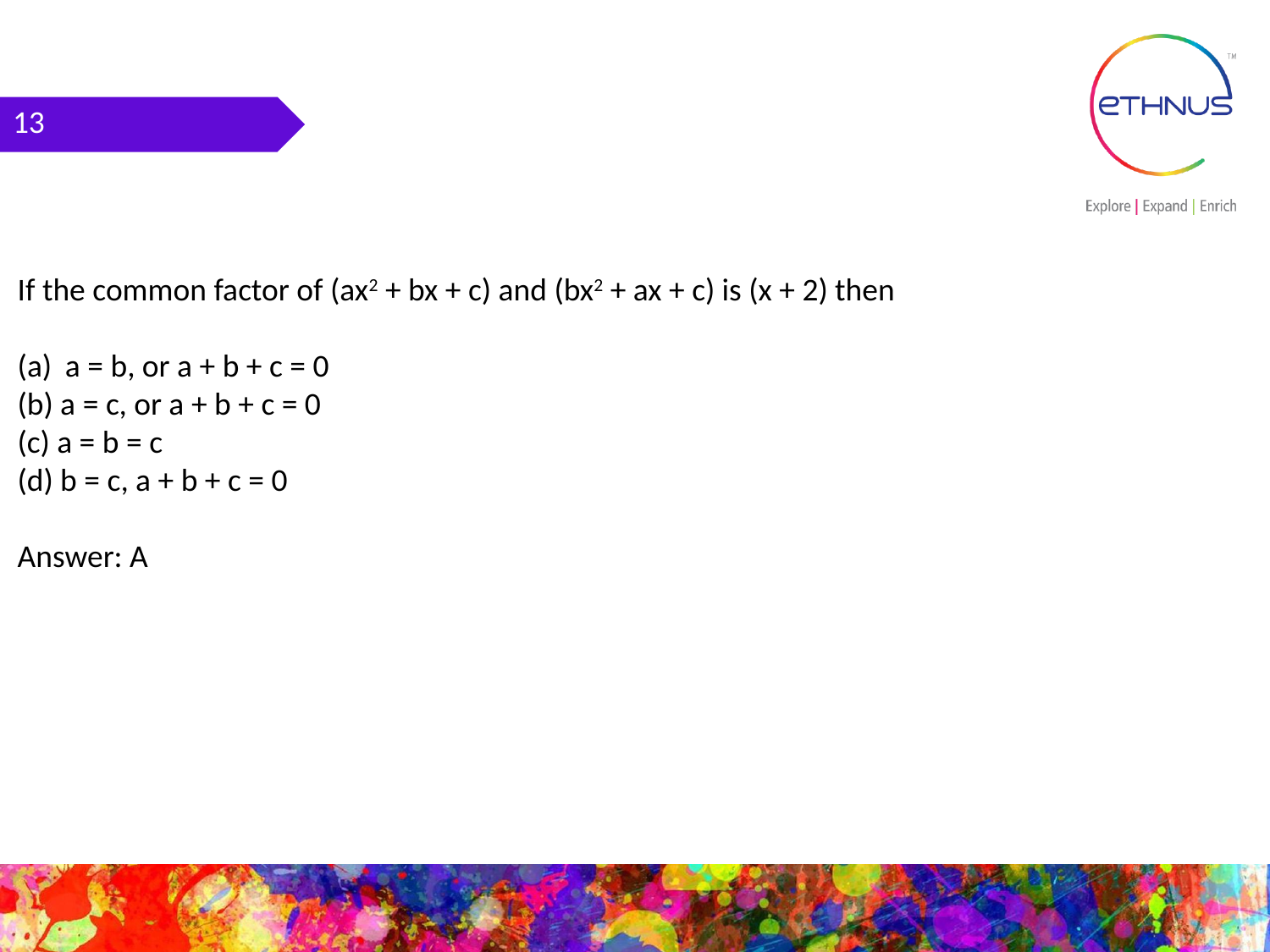

13
If the common factor of (ax2 + bx + c) and (bx2 + ax + c) is (x + 2) then

a = b, or a + b + c = 0
(b) a = c, or a + b + c = 0
(c) a = b = c
(d) b = c, a + b + c = 0

Answer: A